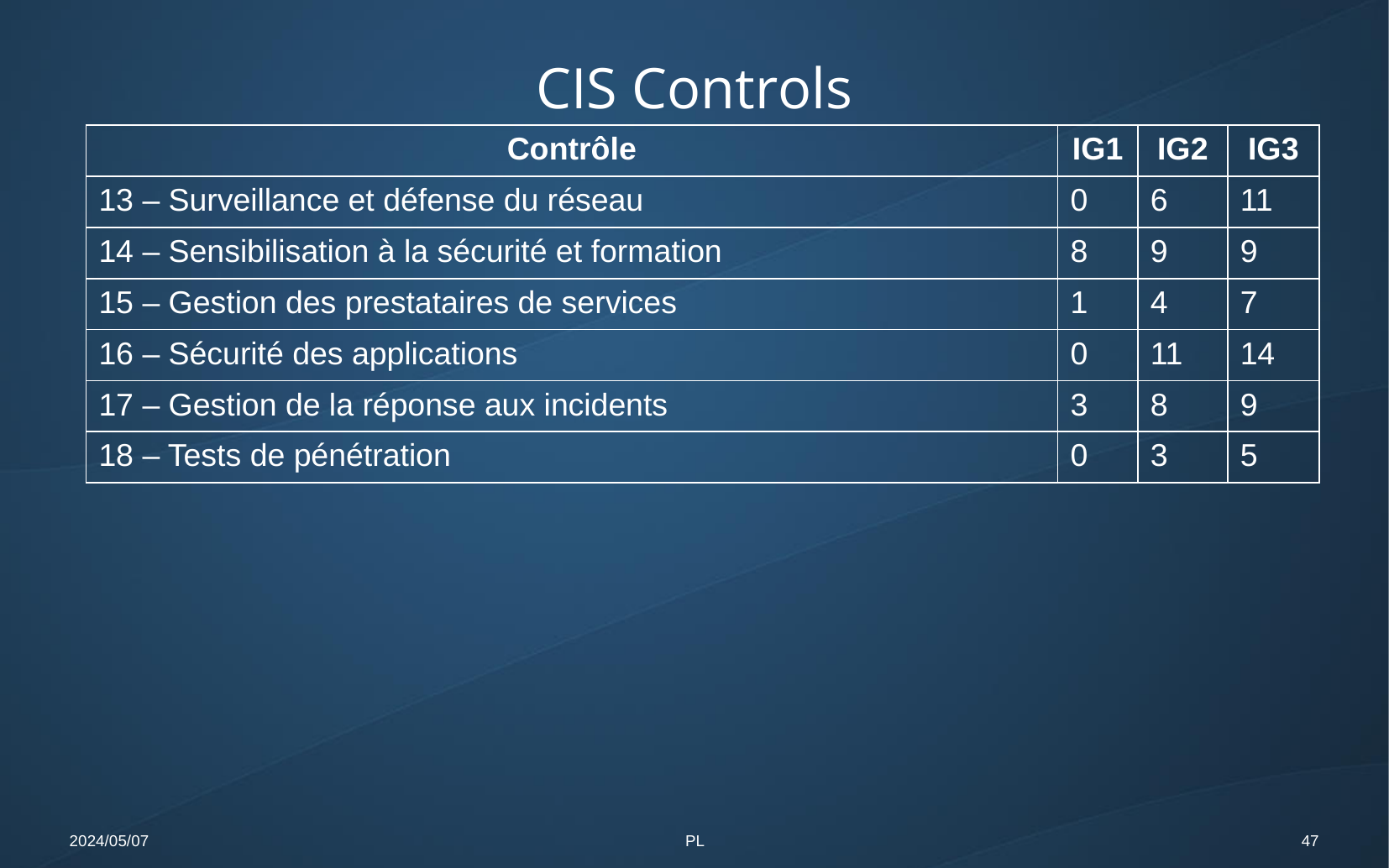

CIS Controls
| Contrôle | IG1 | IG2 | IG3 |
| --- | --- | --- | --- |
| 13 – Surveillance et défense du réseau | 0 | 6 | 11 |
| 14 – Sensibilisation à la sécurité et formation | 8 | 9 | 9 |
| 15 – Gestion des prestataires de services | 1 | 4 | 7 |
| 16 – Sécurité des applications | 0 | 11 | 14 |
| 17 – Gestion de la réponse aux incidents | 3 | 8 | 9 |
| 18 – Tests de pénétration | 0 | 3 | 5 |

2024/05/07
PL
47